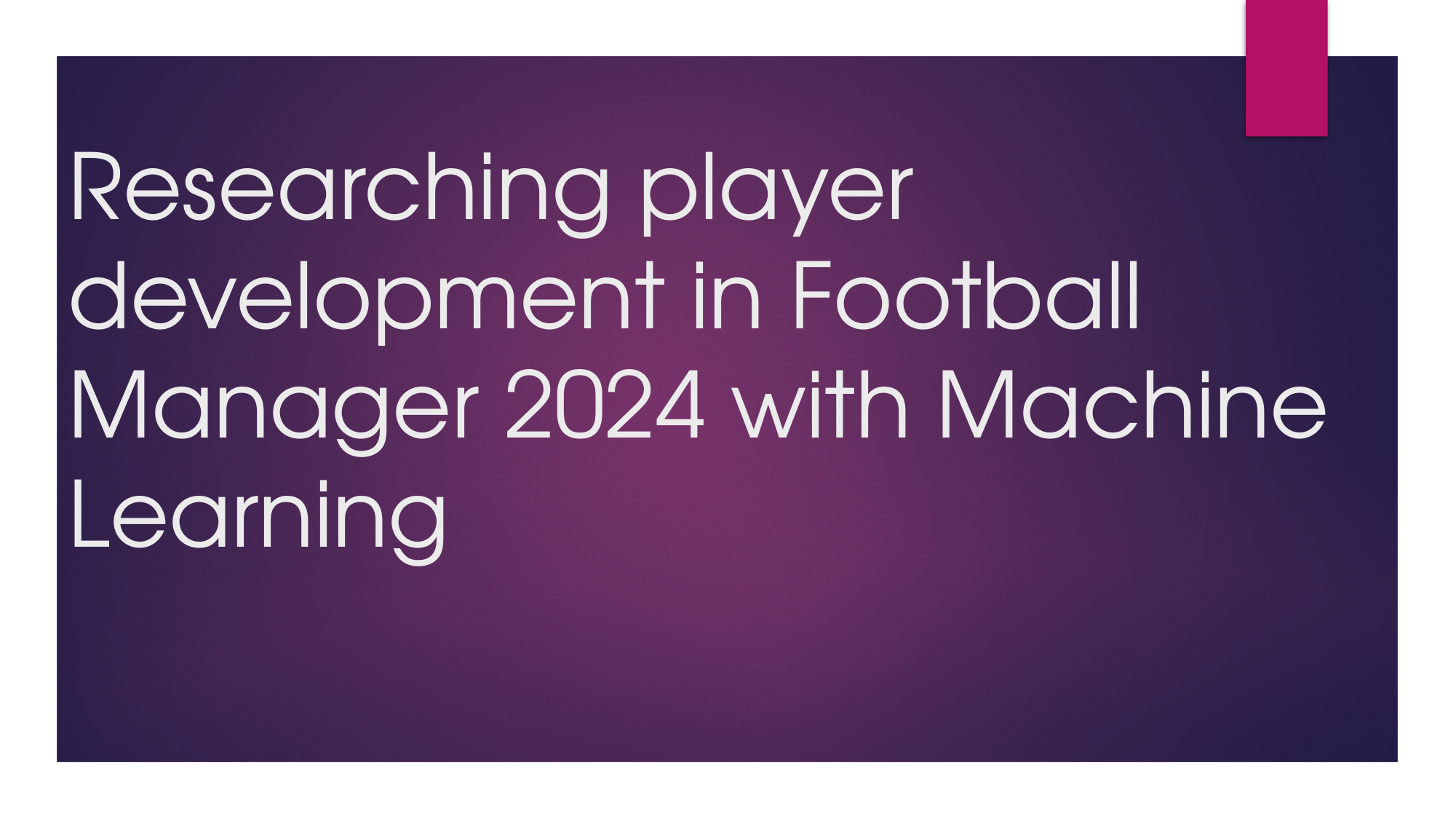

# Researching player development in Football Manager 2024 with Machine Learning